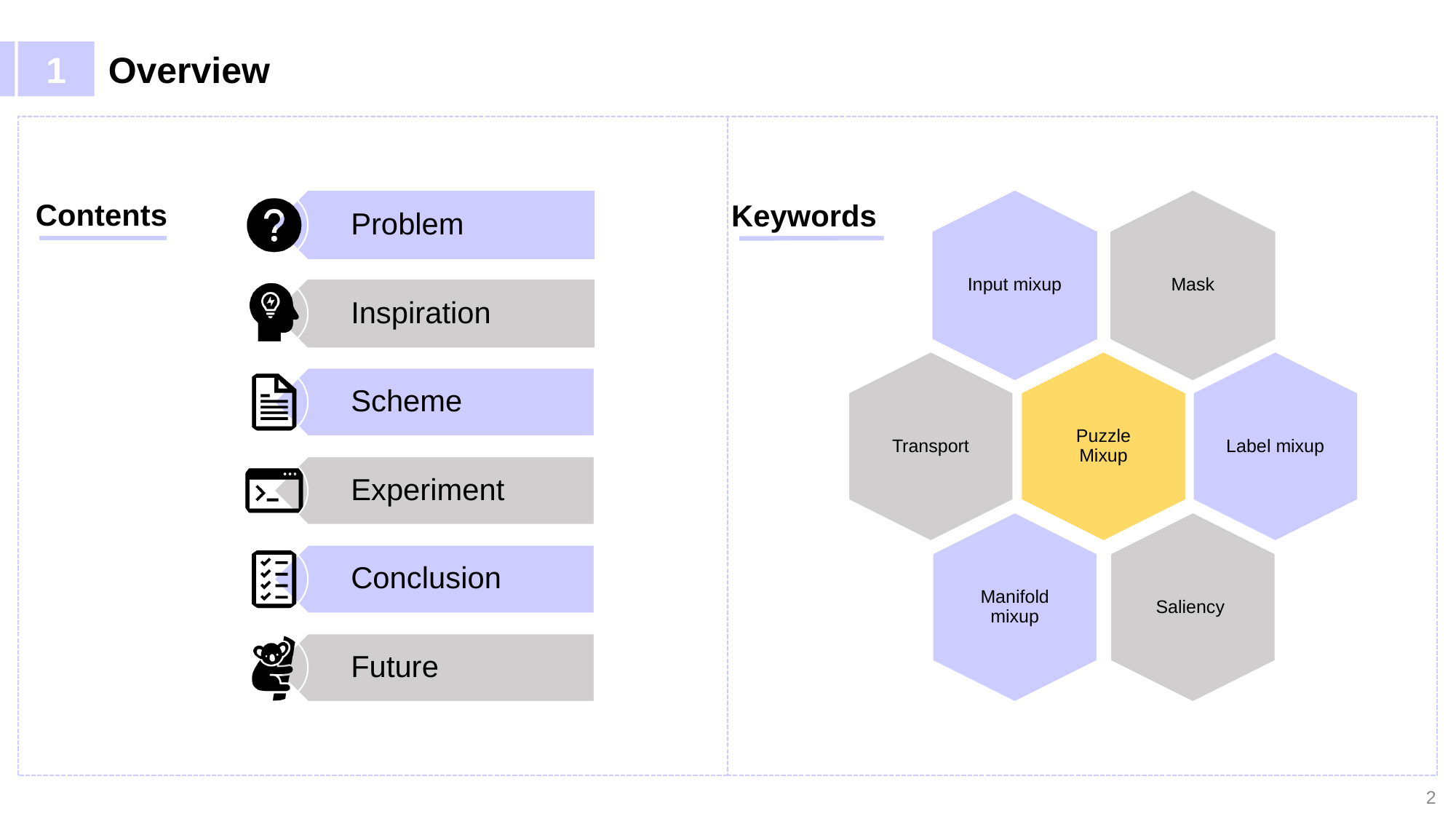

1
Overview

Contents
Problem
Inspiration
Scheme
Experiment
Conclusion
Future
Mask
Input mixup
Puzzle Mixup
Transport
Saliency
Manifold mixup

Label mixup
Keywords
2